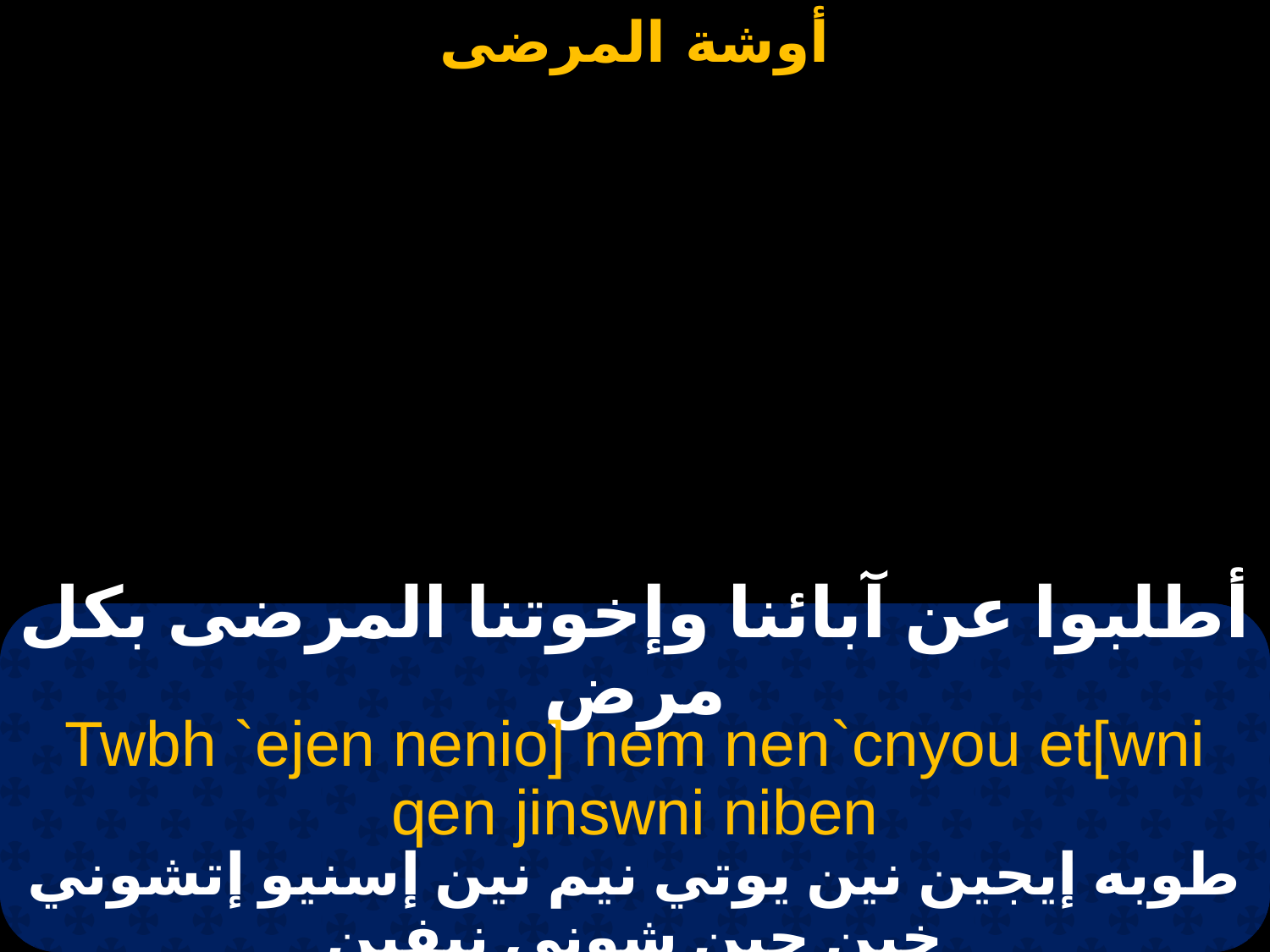

# أطلبوا عن آبائنا وإخوتنا المرضى بكل مرض
Twbh `ejen nenio] nem nen`cnyou et[wni qen jinswni niben
طوبه إيجين نين يوتي نيم نين إسنيو إتشوني خين جين شوني نيفين